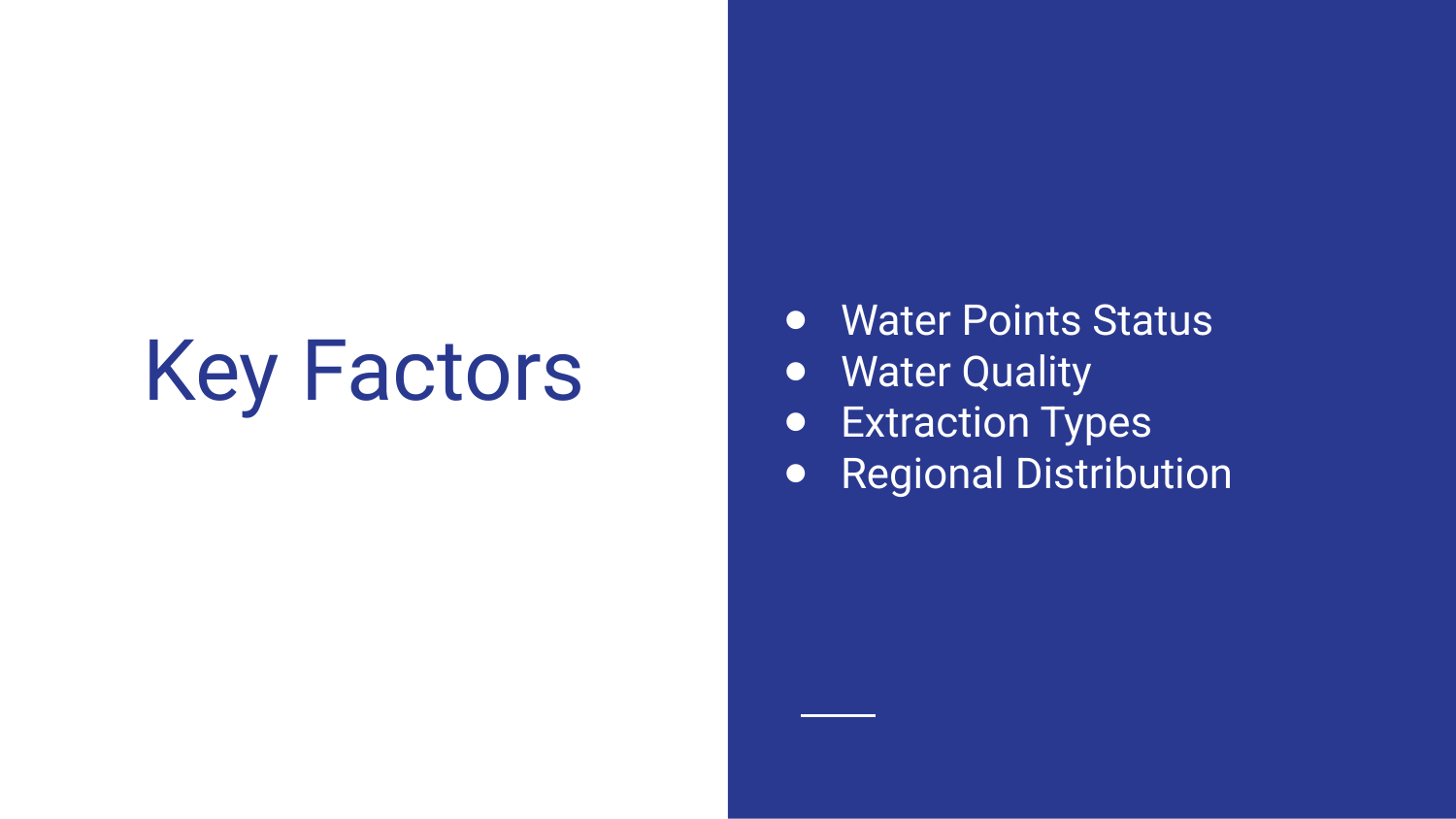

# Key Factors
Water Points Status
Water Quality
Extraction Types
Regional Distribution